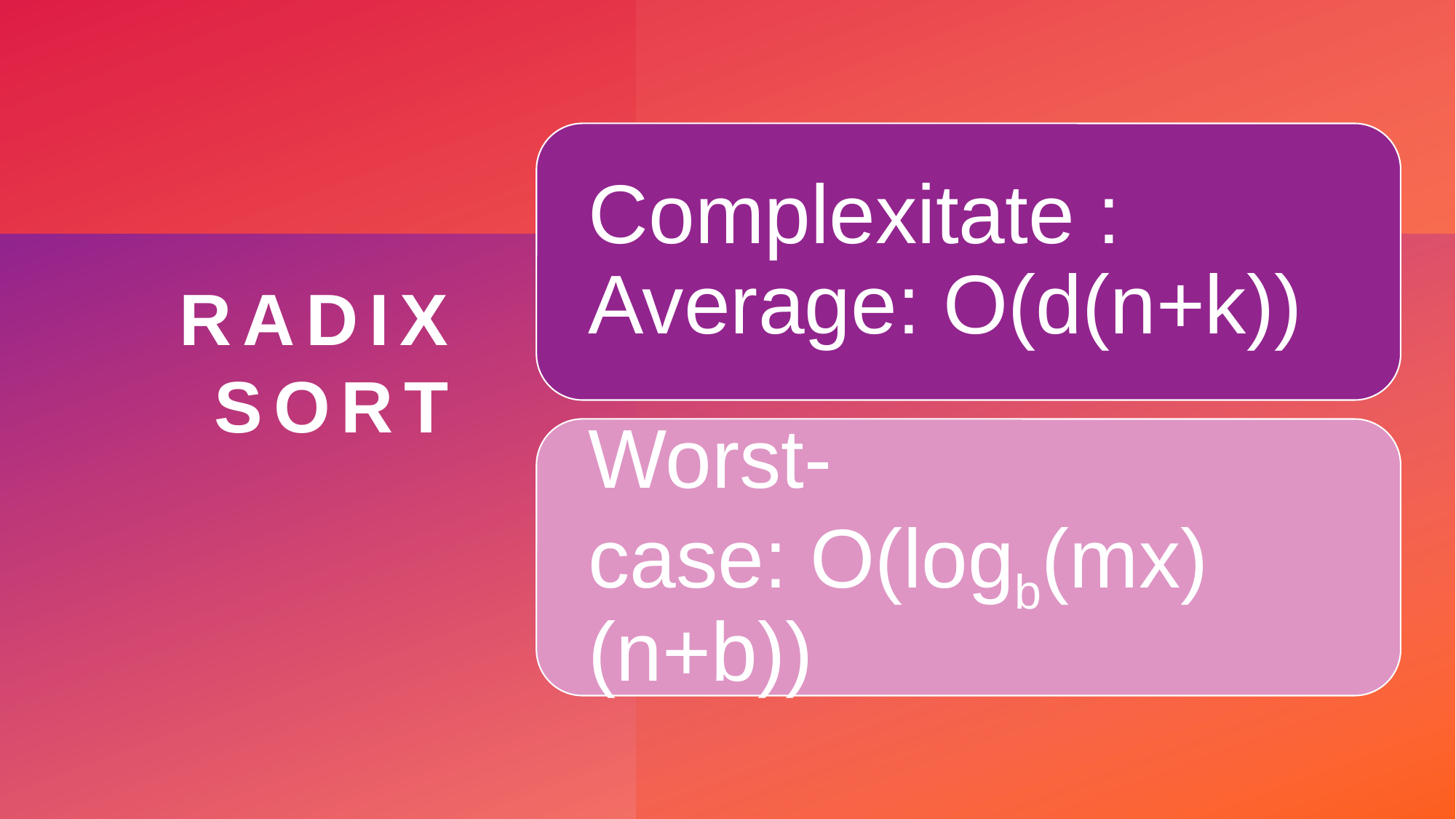

Complexitate : Average: O(d(n+k))
Worst-case: O(logb(mx)(n+b))
# Radix sort